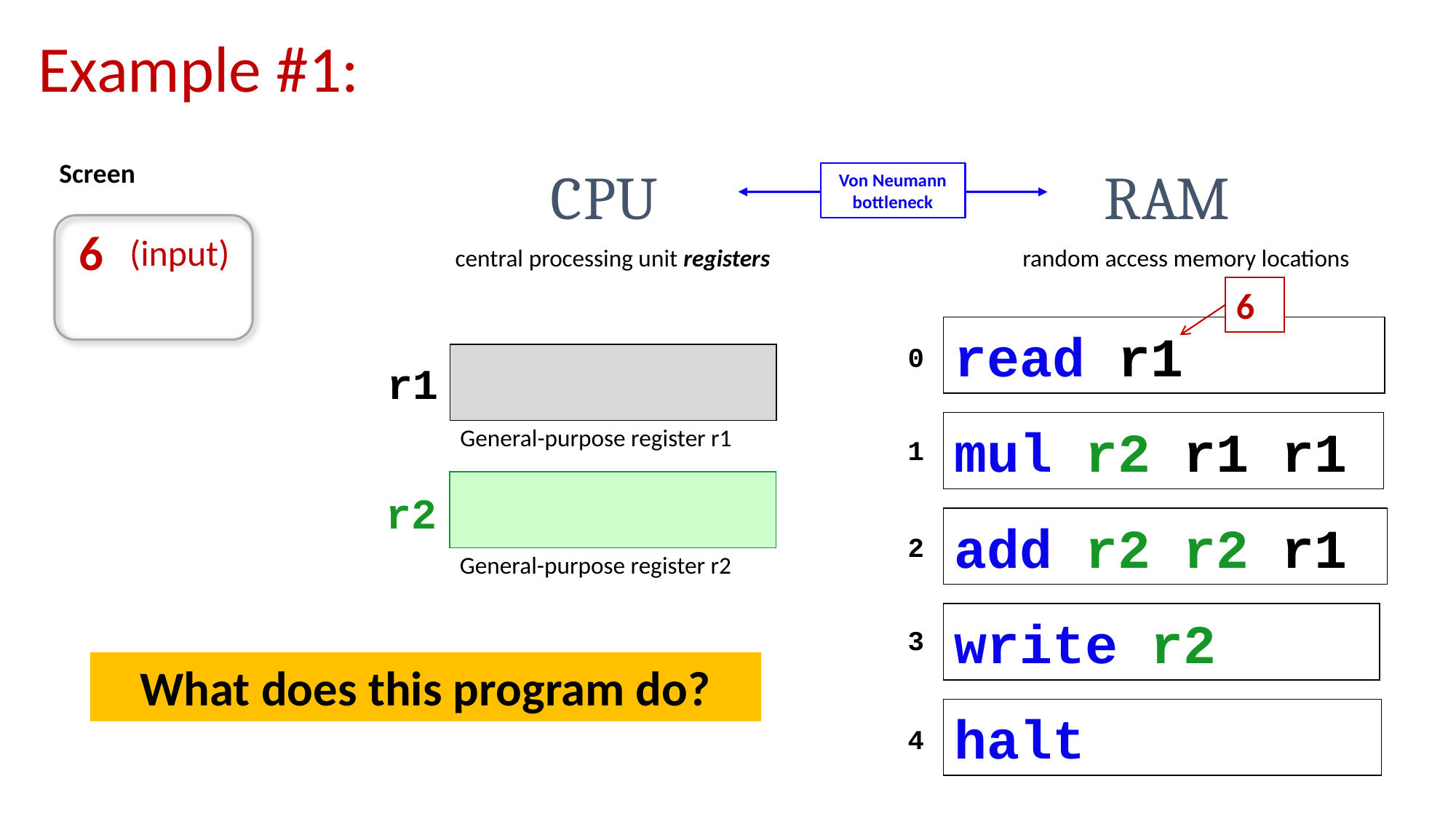

Example #1:

Screen
CPU
RAM
Von Neumann bottleneck

6
(input)
central processing unit registers
random access memory locations
6
read r1
0

r1
mul r2 r1 r1
General-purpose register r1
1

r2
add r2 r2 r1
2
General-purpose register r2
write r2
3
What does this program do?
halt
4